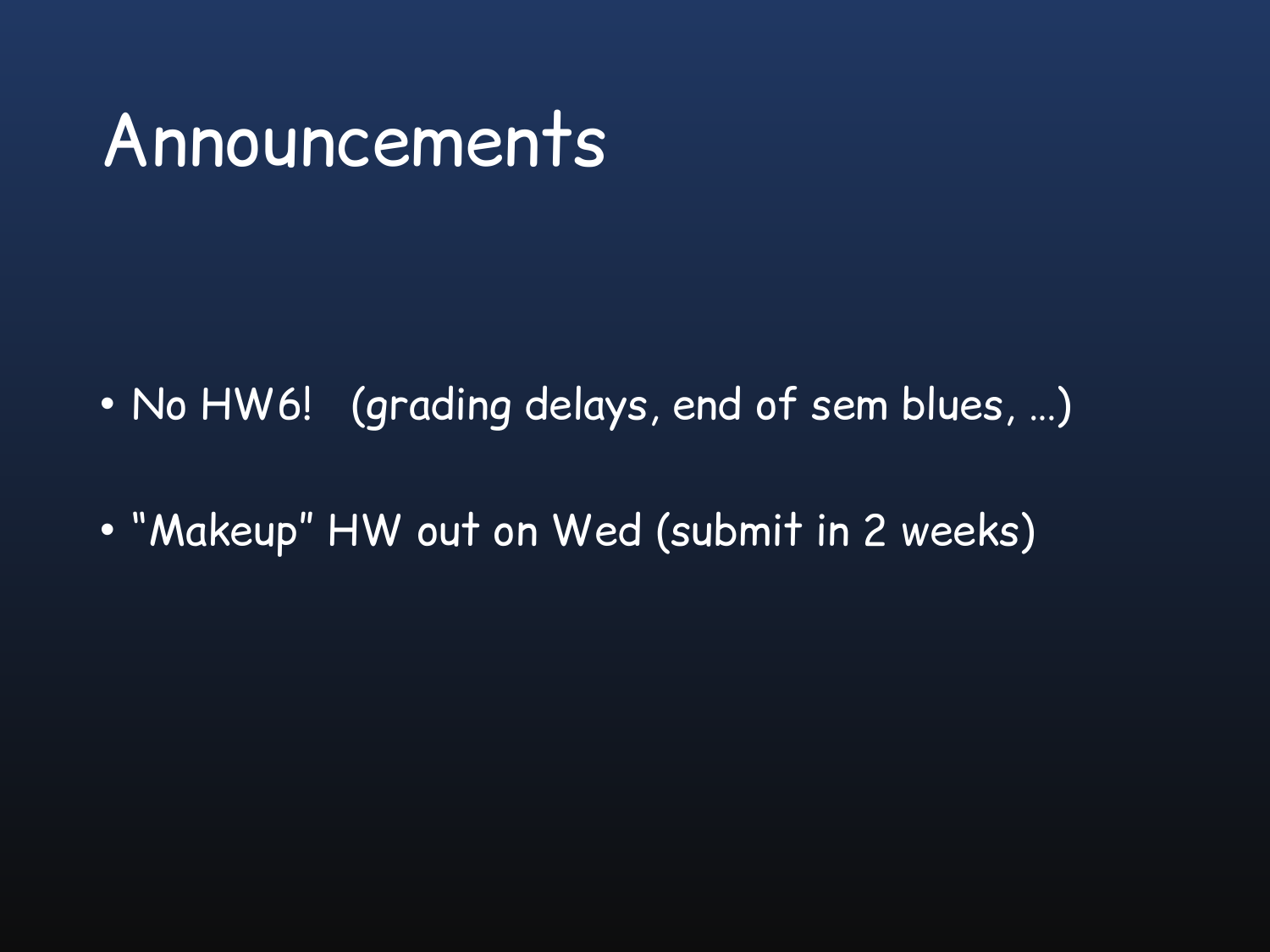

# Announcements

No HW6!   (grading delays, end of sem blues, …)

“Makeup” HW out on Wed (submit in 2 weeks)